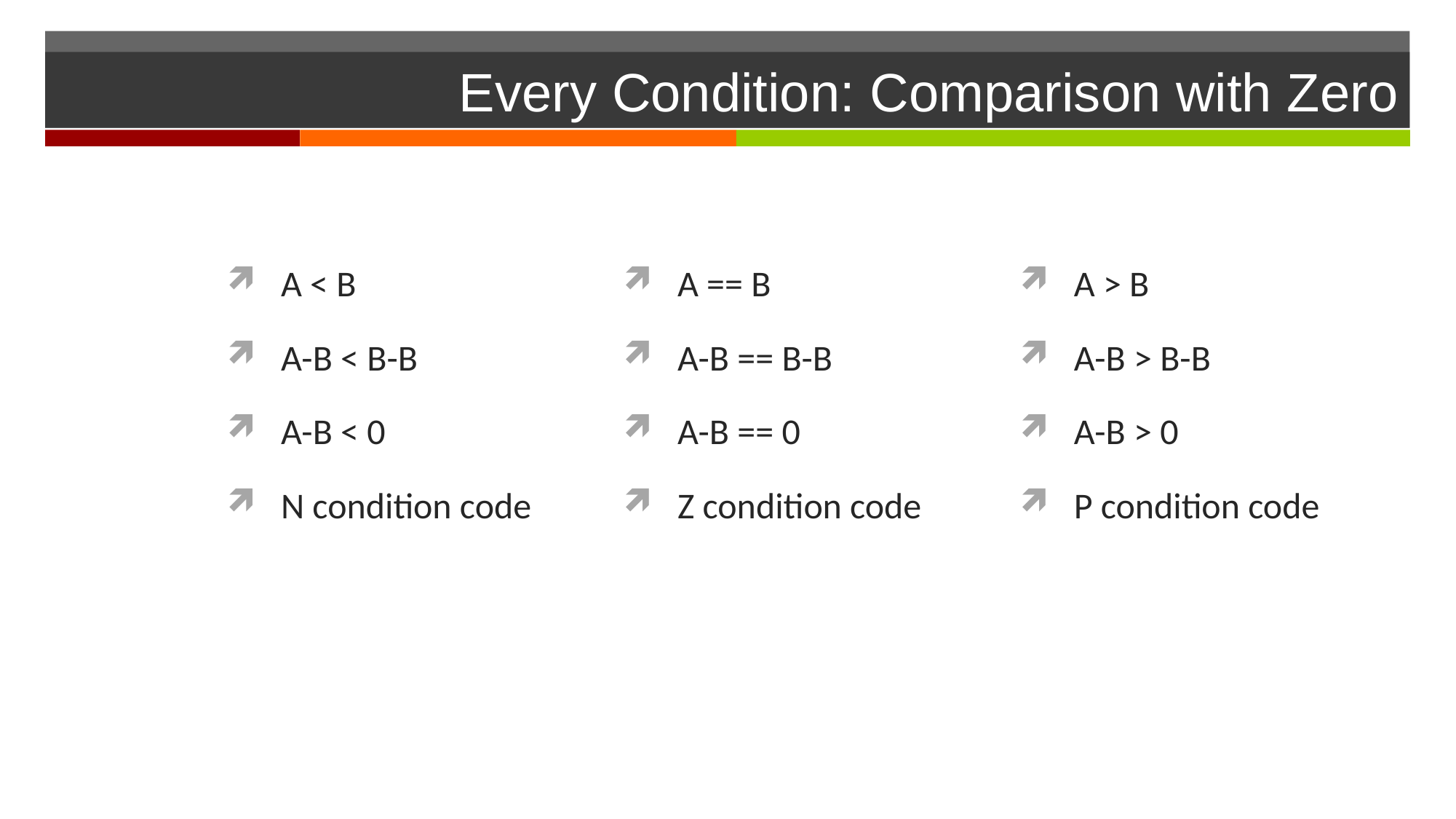

# Every Condition: Comparison with Zero
A == B
A-B == B-B
A-B == 0
Z condition code

A < B
A-B < B-B
A-B < 0
N condition code

A > B
A-B > B-B
A-B > 0
P condition code